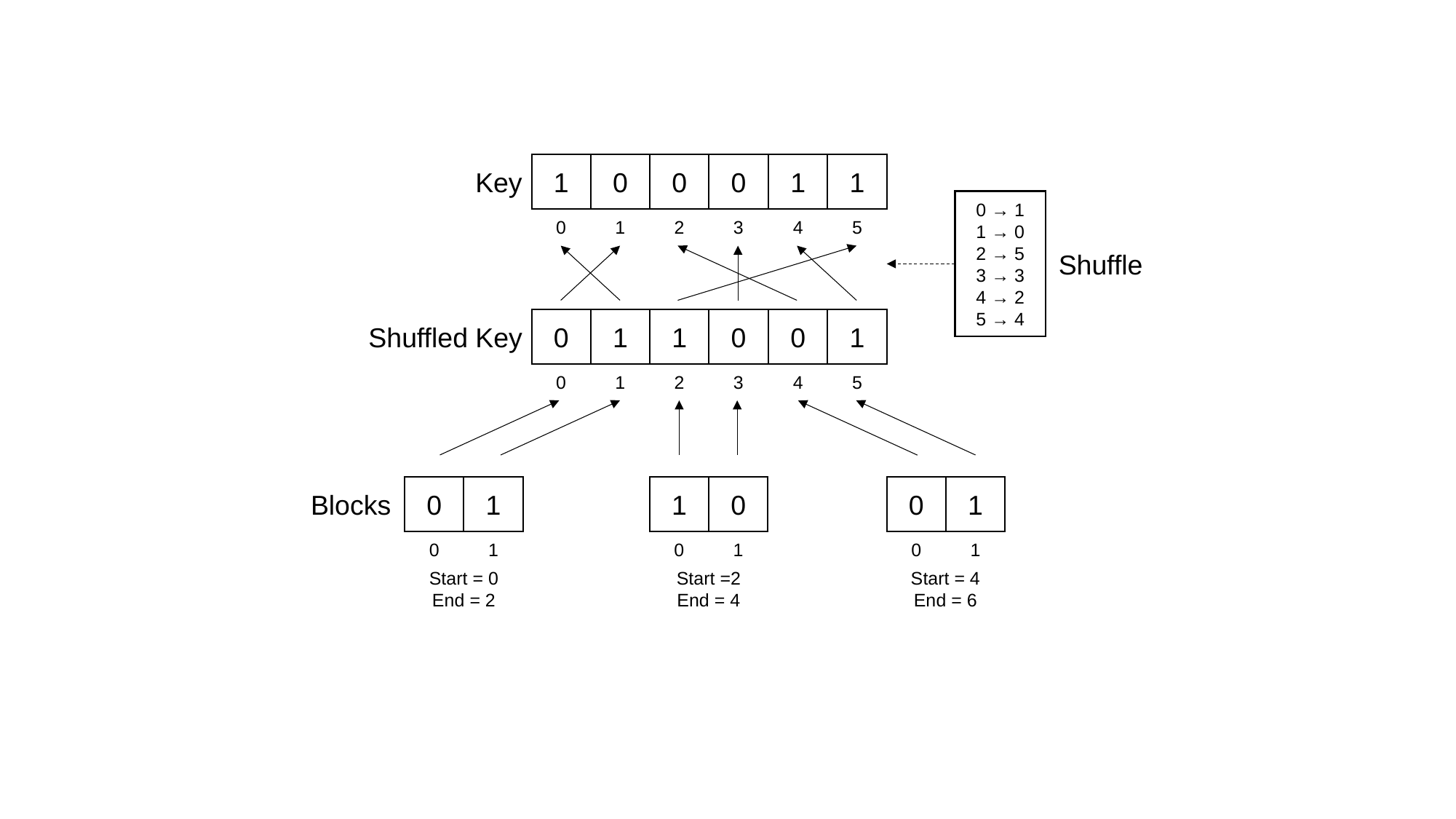

Key
1
0
0
0
1
1
0
1
2
3
4
5
0 → 1
1 → 0
2 → 5
3 → 3
4 → 2
5 → 4
Shuffle
Shuffled Key
0
1
1
0
0
1
0
1
2
3
4
5
Blocks
0
1
0
1
1
0
0
1
0
1
0
1
Start = 0
End = 2
Start =2
End = 4
Start = 4
End = 6